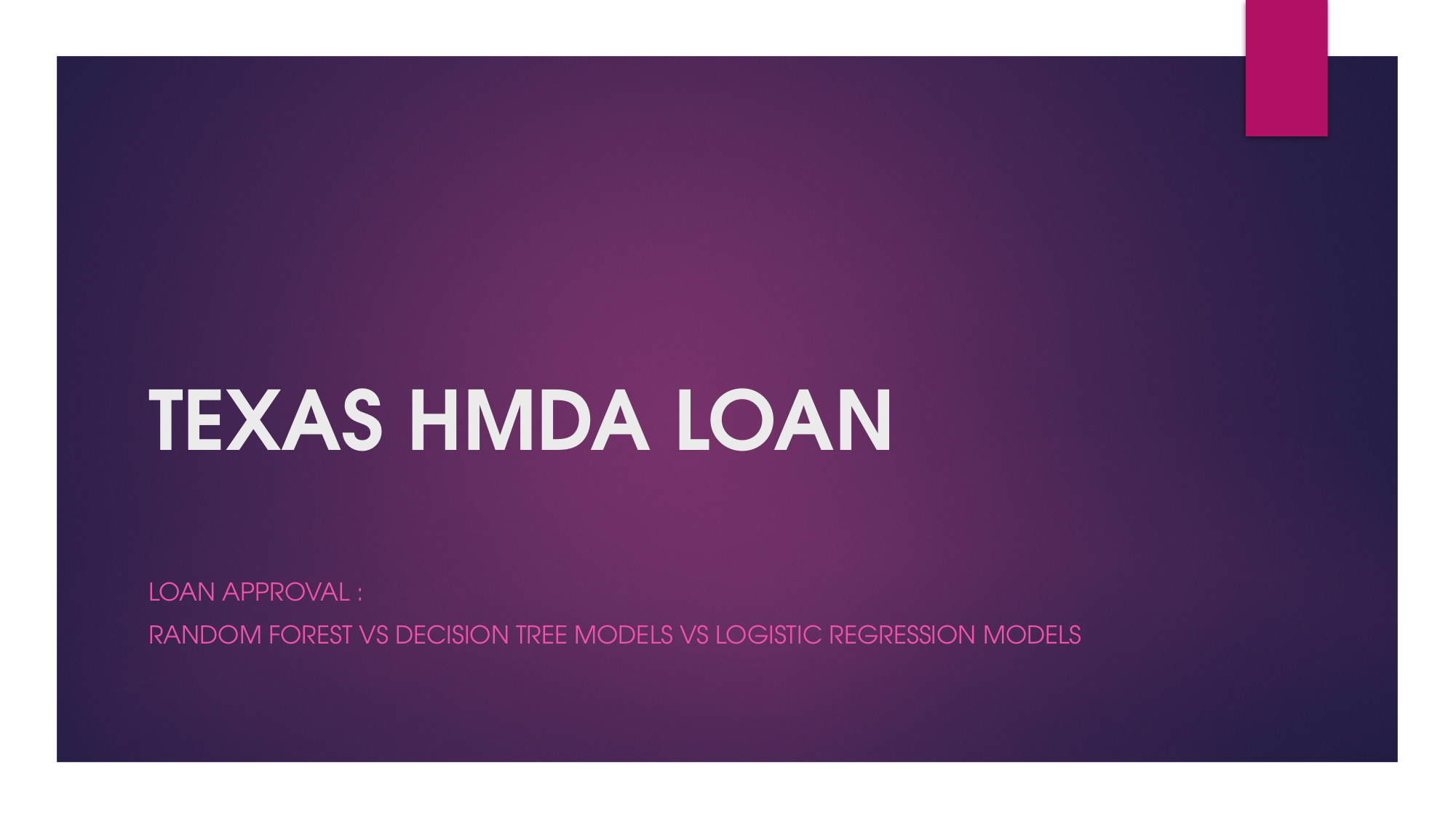

# Texas HMDA LOAN
Loan Approval :
Random forest vs decision tree models vs Logistic Regression models